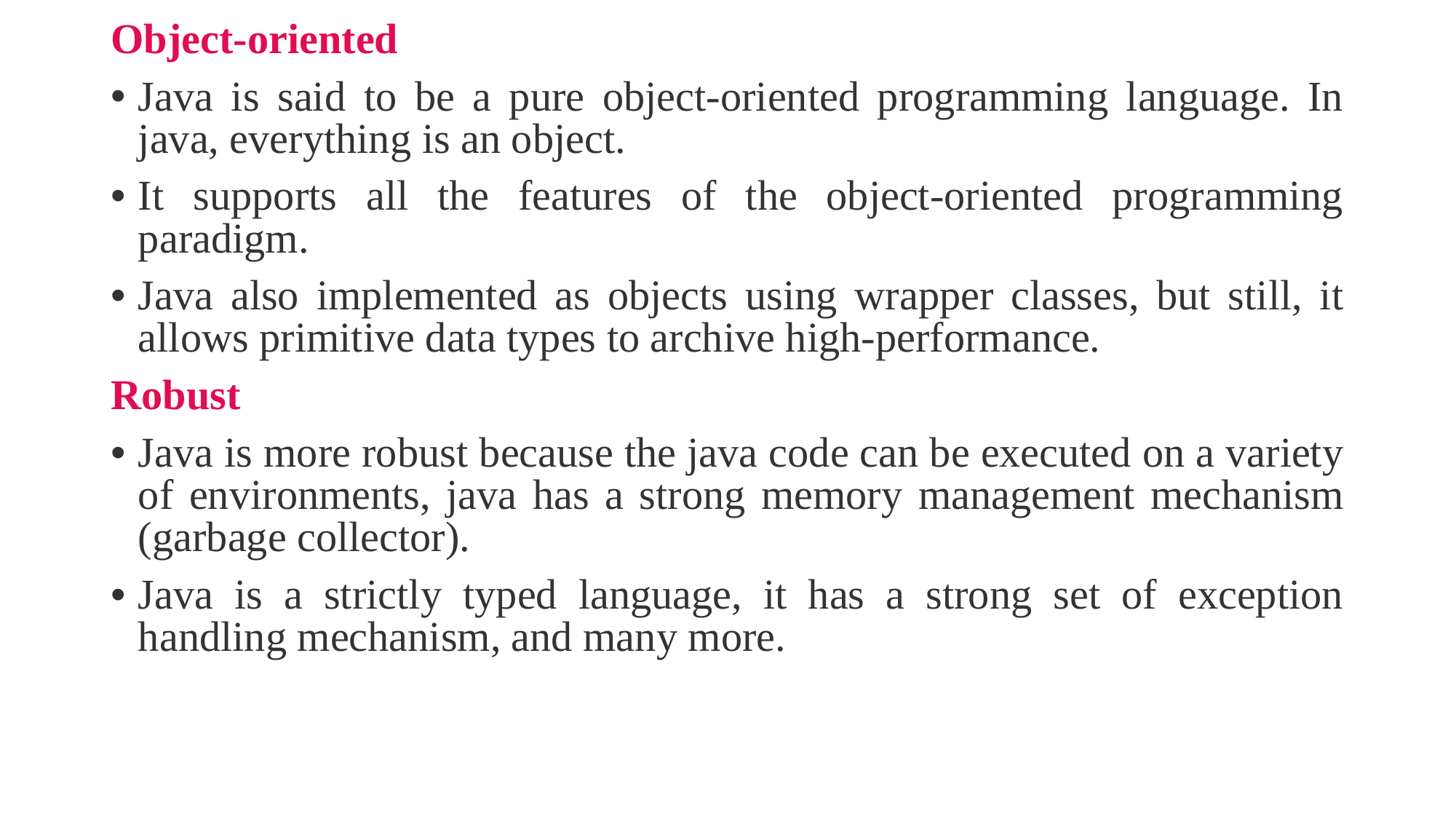

Object-oriented
Java is said to be a pure object-oriented programming language. In java, everything is an object.
It supports all the features of the object-oriented programming paradigm.
Java also implemented as objects using wrapper classes, but still, it allows primitive data types to archive high-performance.
Robust
Java is more robust because the java code can be executed on a variety of environments, java has a strong memory management mechanism (garbage collector).
Java is a strictly typed language, it has a strong set of exception handling mechanism, and many more.